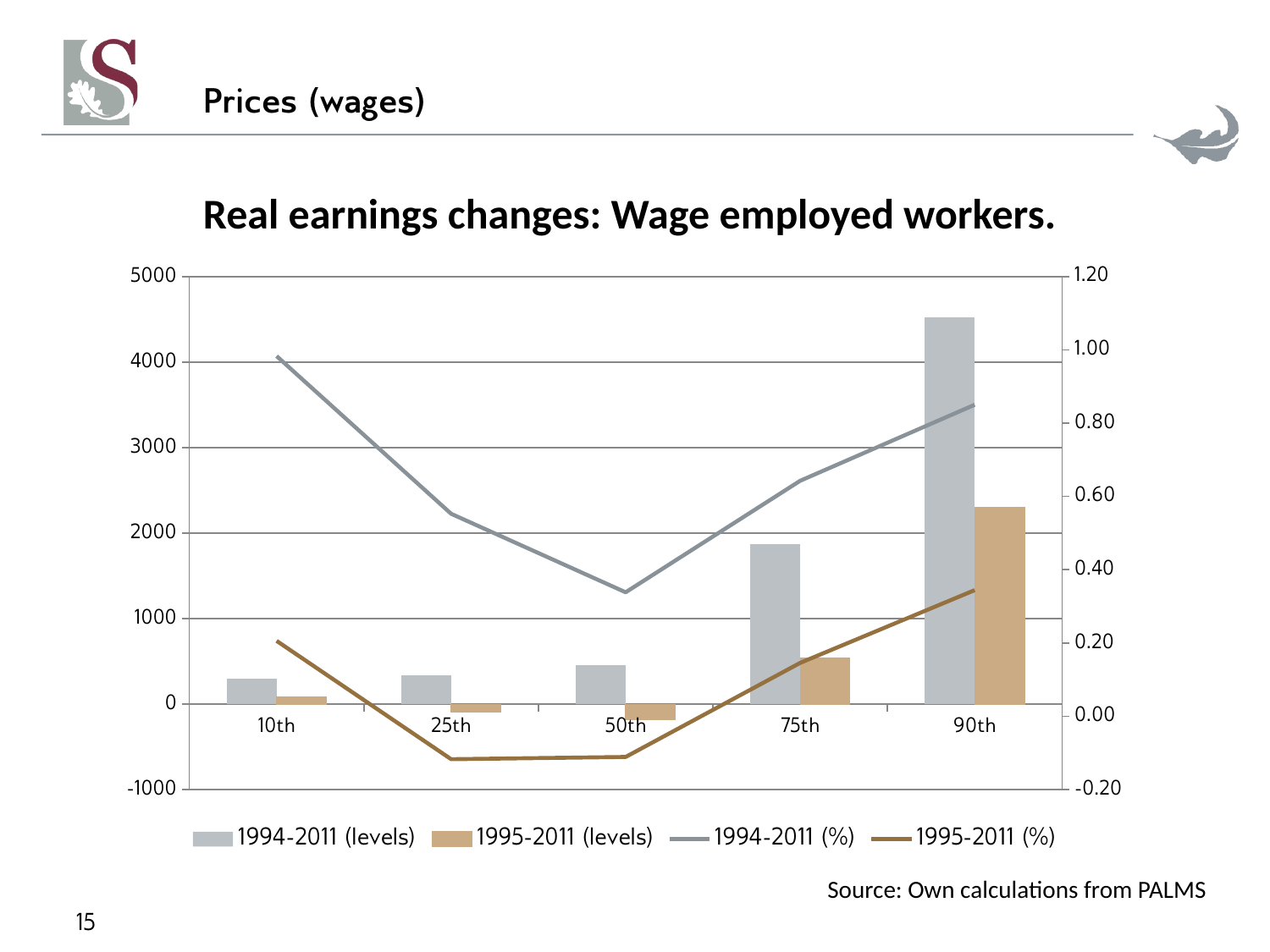

# Prices (wages)
Real earnings changes: Wage employed workers.

### Chart

| Category | 1994-2011 (levels) | 1995-2011 (levels) | 1994-2011 (%) | 1995-2011 (%) |
|---|---|---|---|---|
| 10th | 296.0 | 88.0 | 0.9829456559181038 | 0.20585205420414798 |
| 25th | 335.0 | -98.0 | 0.5526691228045255 | -0.11707866146370538 |
| 50th | 453.0 | -185.0 | 0.3383751867672986 | -0.11085868099205065 |
| 75th | 1871.0 | 535.0 | 0.6427412539177615 | 0.14569690416391445 |
| 90th | 4519.0 | 2298.0 | 0.8502168293992902 | 0.3442070536994475 |
Source: Own calculations from PALMS
15